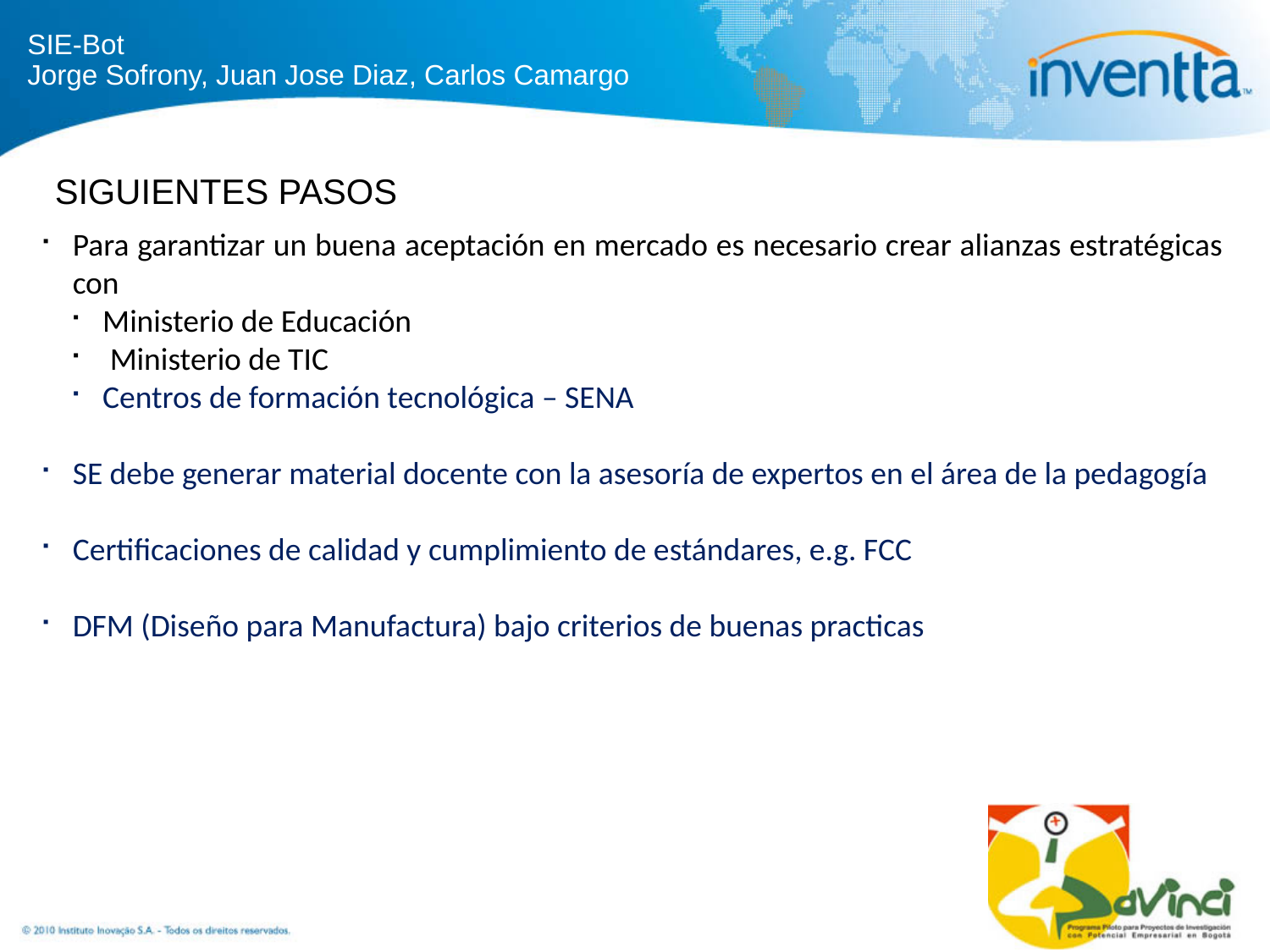

SIGUIENTES PASOS
Para garantizar un buena aceptación en mercado es necesario crear alianzas estratégicas con
Ministerio de Educación
 Ministerio de TIC
Centros de formación tecnológica – SENA

SE debe generar material docente con la asesoría de expertos en el área de la pedagogía

Certificaciones de calidad y cumplimiento de estándares, e.g. FCC

DFM (Diseño para Manufactura) bajo criterios de buenas practicas